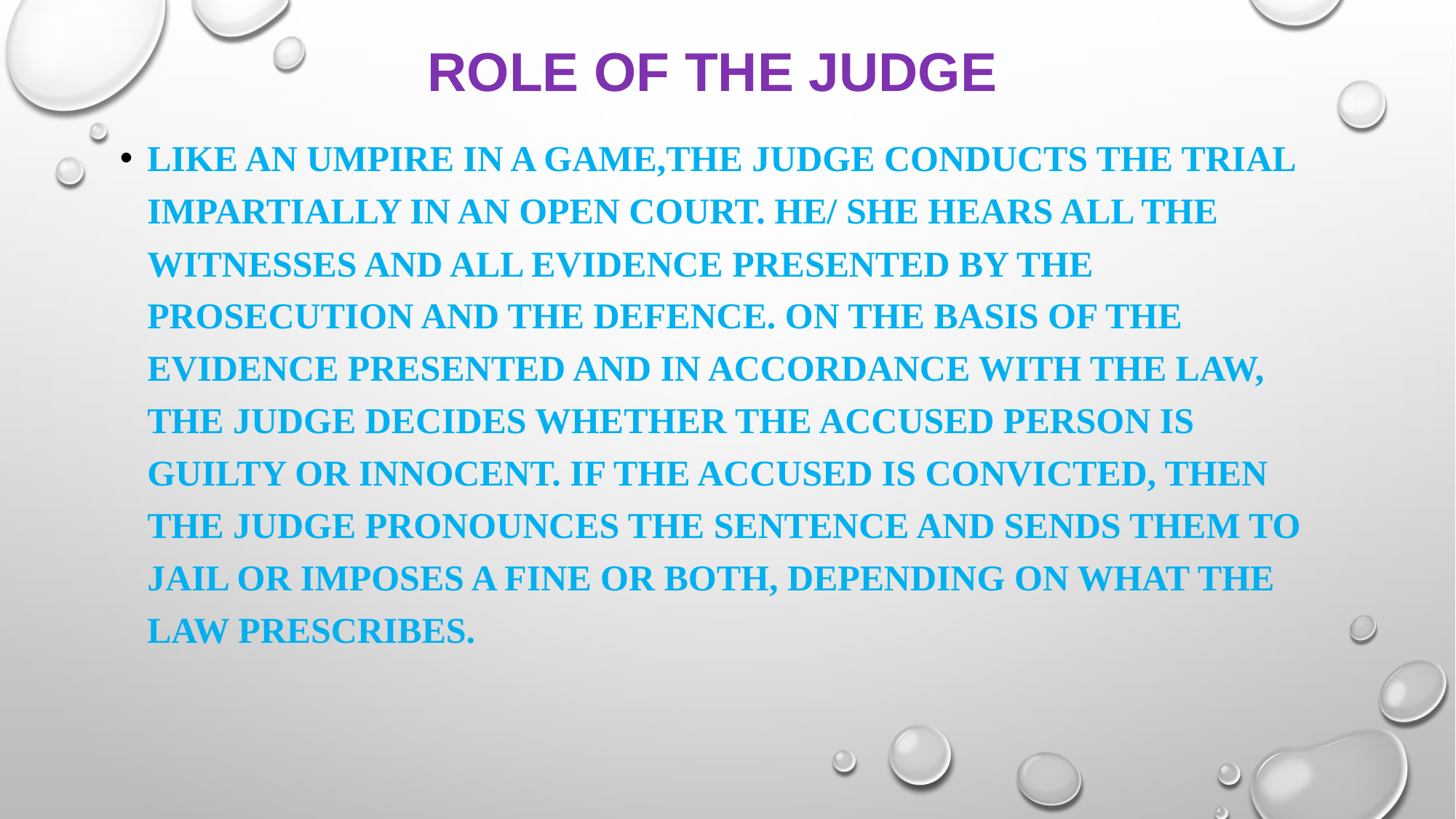

# Role of the Judge
Like an umpire in a game,the Judge conducts the trial impartially in an open court. He/ She hears all the witnesses and all evidence presented by the prosecution and the defence. On the basis of the evidence presented and in accordance with the law, the judge decides whether the accused person is guilty or innocent. If the accused is convicted, then the judge pronounces the sentence and sends them to jail or imposes a fine or both, depending on what the law prescribes.